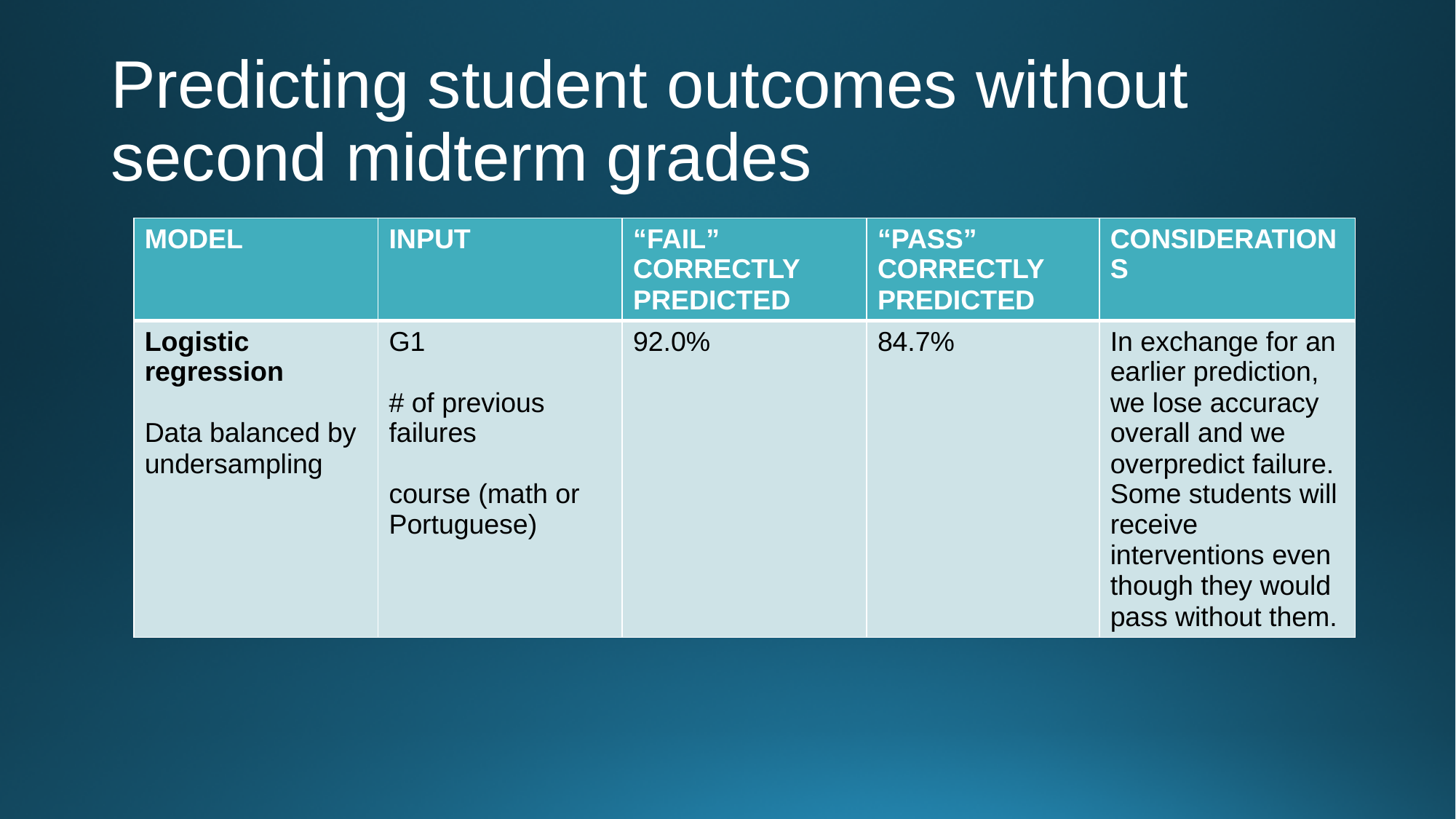

# Predicting student outcomes without second midterm grades
| MODEL | INPUT | “FAIL” CORRECTLY PREDICTED | “PASS” CORRECTLY PREDICTED | CONSIDERATIONS |
| --- | --- | --- | --- | --- |
| Logistic regression Data balanced by undersampling | G1 # of previous failures course (math or Portuguese) | 92.0% | 84.7% | In exchange for an earlier prediction, we lose accuracy overall and we overpredict failure. Some students will receive interventions even though they would pass without them. |